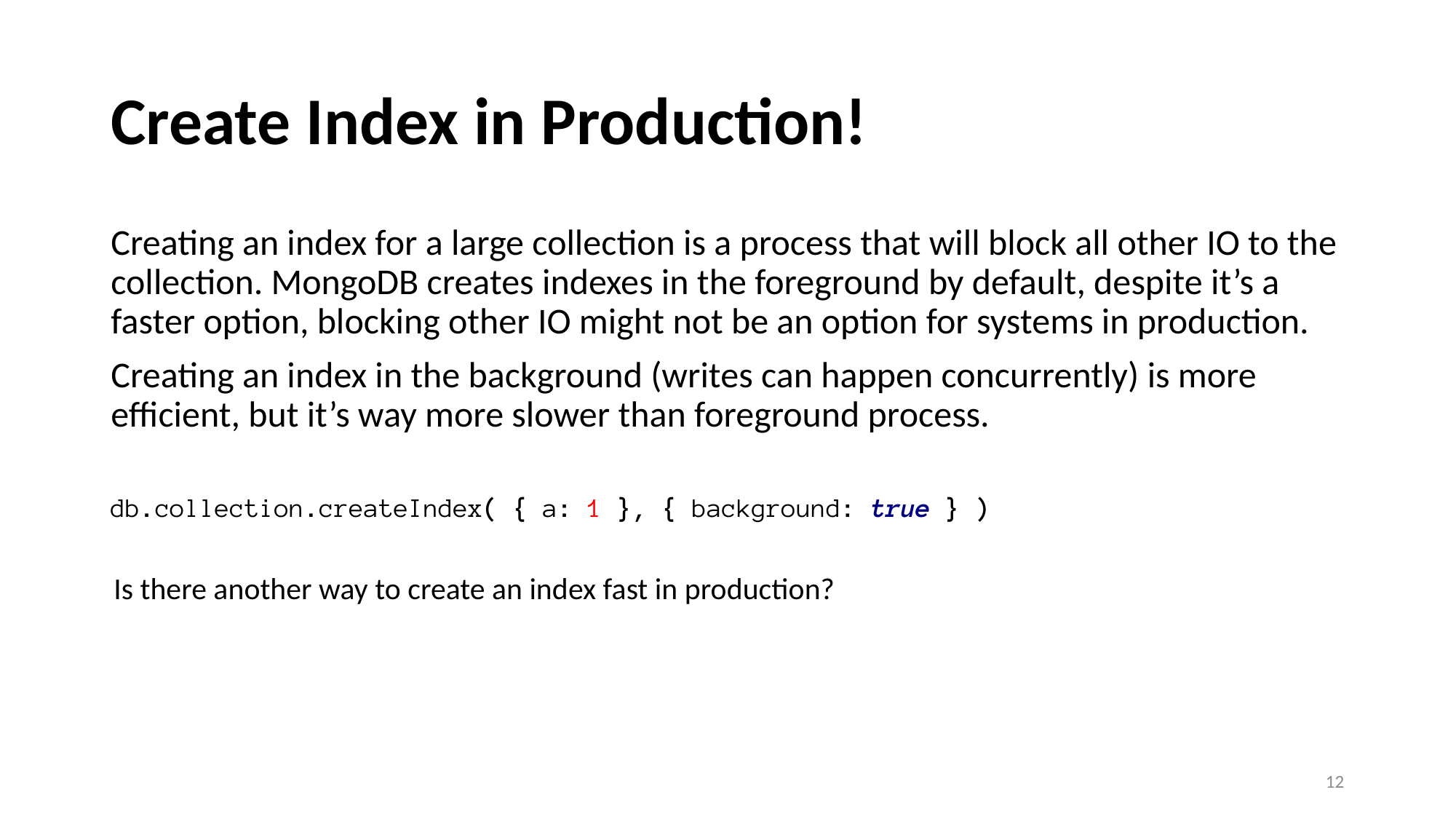

# Create Index in Production!
Creating an index for a large collection is a process that will block all other IO to the collection. MongoDB creates indexes in the foreground by default, despite it’s a faster option, blocking other IO might not be an option for systems in production.
Creating an index in the background (writes can happen concurrently) is more efficient, but it’s way more slower than foreground process.
db.collection.createIndex( { a: 1 }, { background: true } )
Is there another way to create an index fast in production?
12